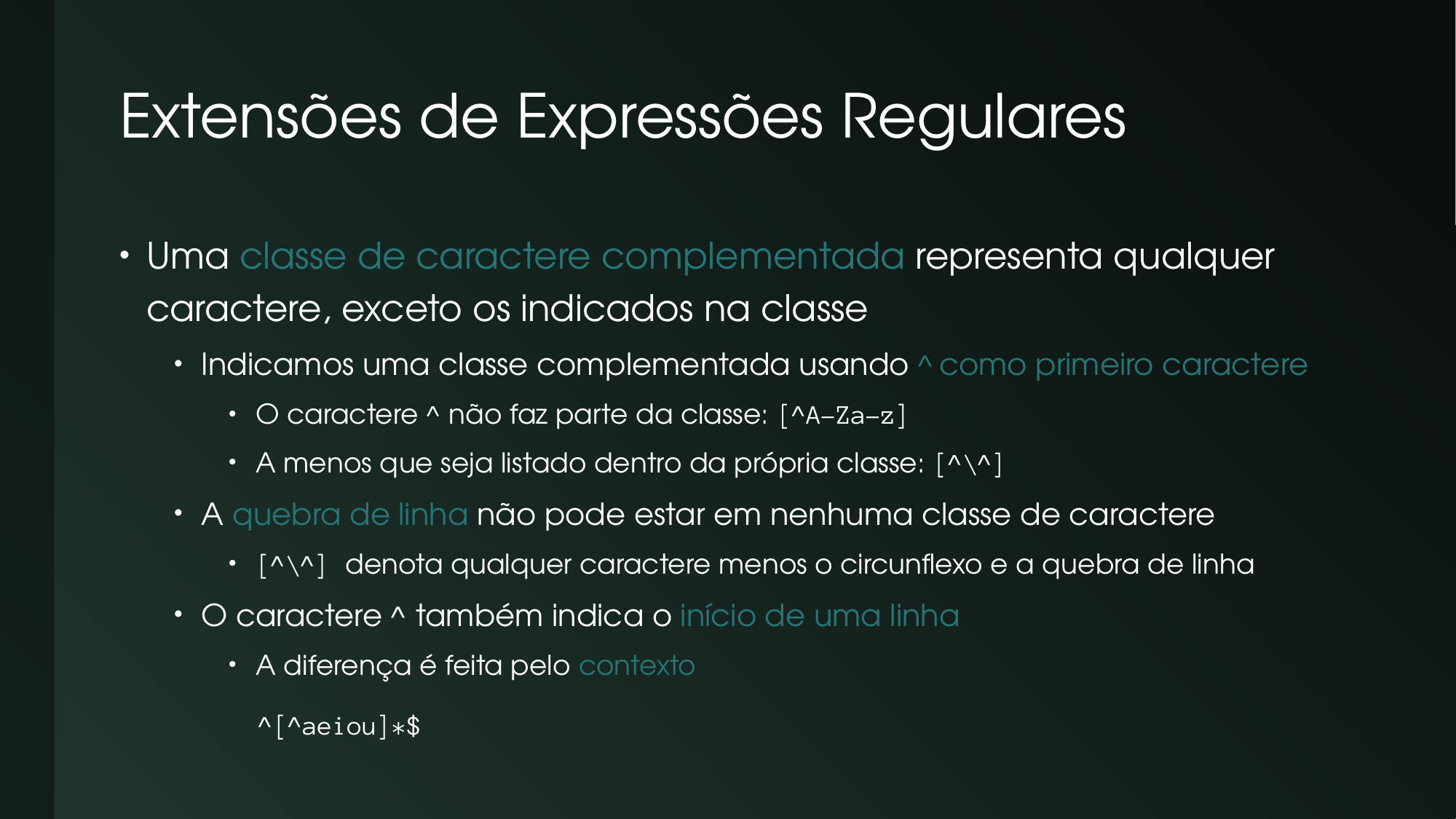

# Extensões de Expressões Regulares
Uma classe de caractere complementada representa qualquer caractere, exceto os indicados na classe
Indicamos uma classe complementada usando ^ como primeiro caractere
O caractere ^ não faz parte da classe: [^A-Za-z]
A menos que seja listado dentro da própria classe: [^\^]
A quebra de linha não pode estar em nenhuma classe de caractere
[^\^] denota qualquer caractere menos o circunflexo e a quebra de linha
O caractere ^ também indica o início de uma linha
A diferença é feita pelo contexto
^[^aeiou]*$